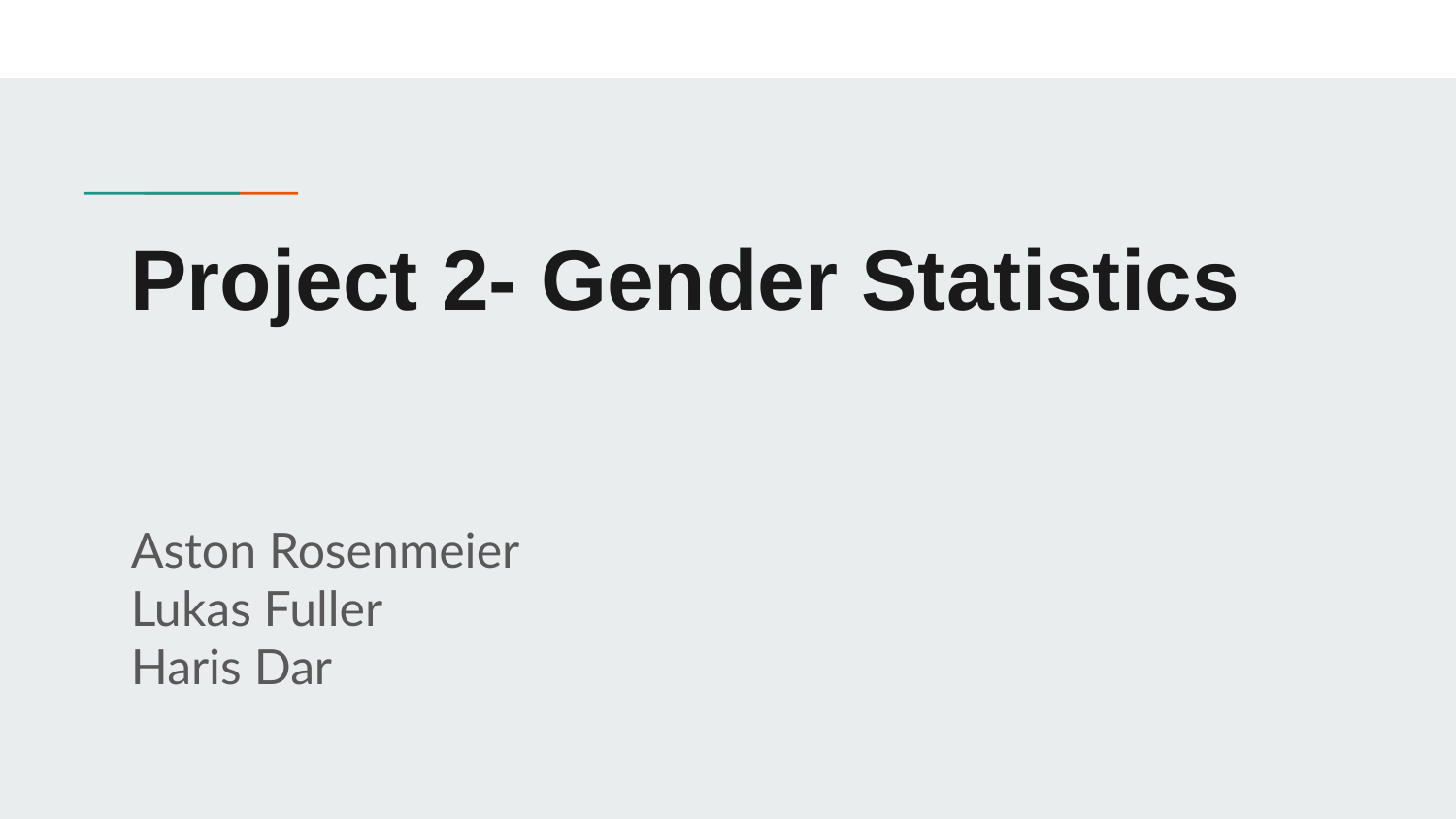

# Project 2- Gender Statistics
Aston Rosenmeier
Lukas Fuller
Haris Dar